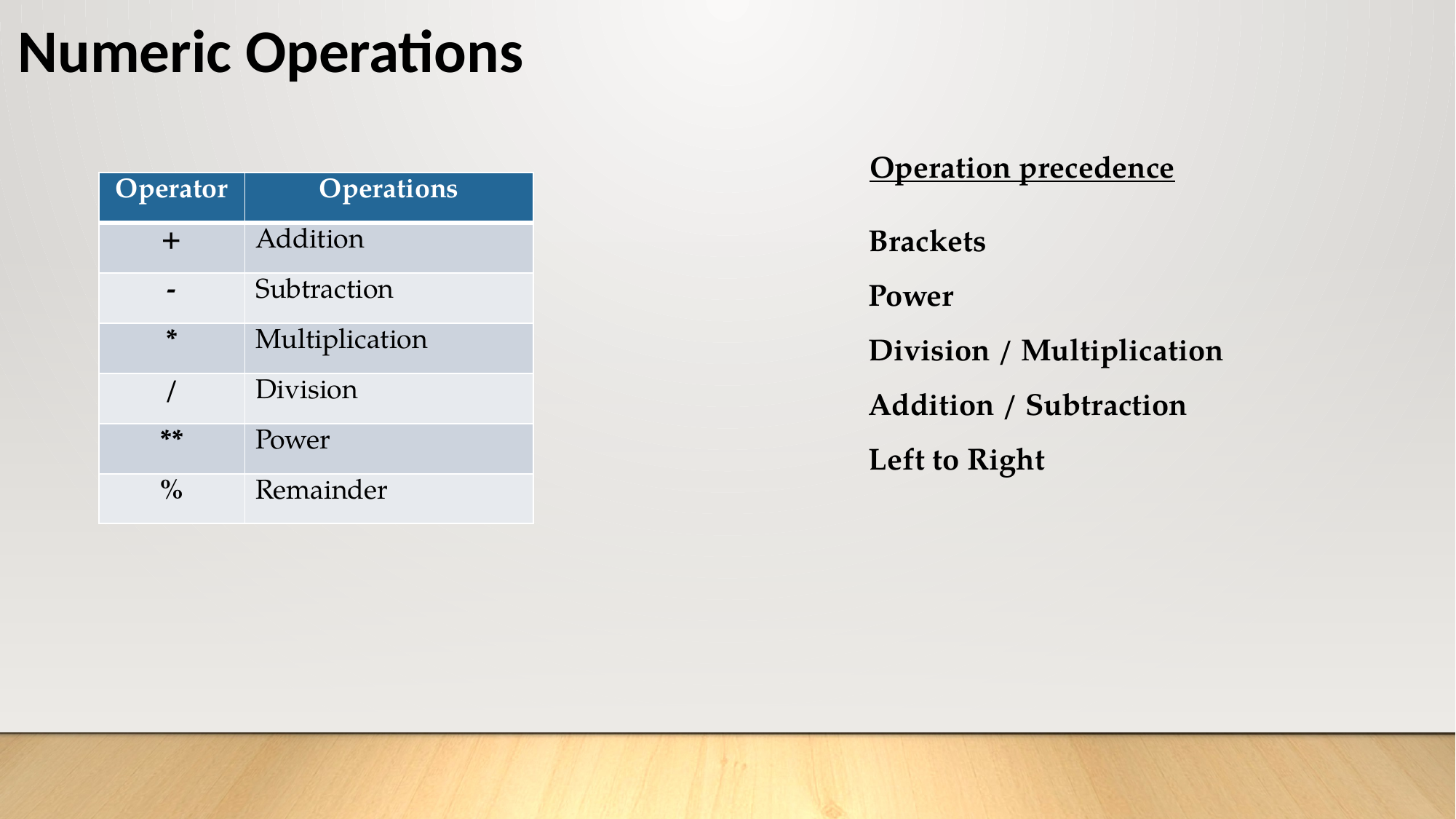

# Numeric Operations
Operation precedence
| Operator | Operations |
| --- | --- |
| + | Addition |
| - | Subtraction |
| \* | Multiplication |
| / | Division |
| \*\* | Power |
| % | Remainder |
Brackets
Power
Division / Multiplication
Addition / Subtraction
Left to Right